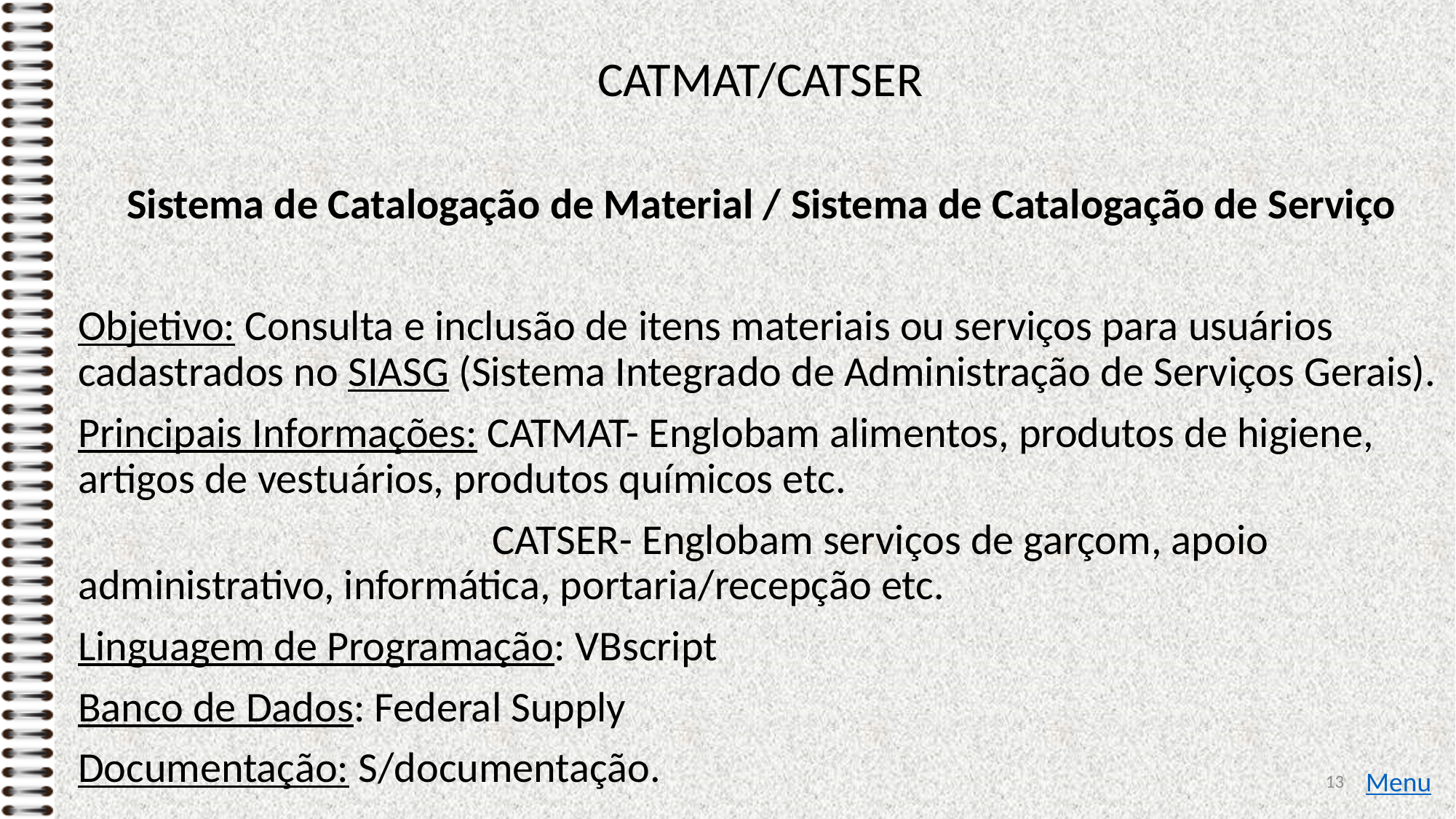

# CATMAT/CATSER

Sistema de Catalogação de Material / Sistema de Catalogação de Serviço

Objetivo: Consulta e inclusão de itens materiais ou serviços para usuários cadastrados no SIASG (Sistema Integrado de Administração de Serviços Gerais).
Principais Informações: CATMAT- Englobam alimentos, produtos de higiene, artigos de vestuários, produtos químicos etc.
			         CATSER- Englobam serviços de garçom, apoio administrativo, informática, portaria/recepção etc.
Linguagem de Programação: VBscript
Banco de Dados: Federal Supply
Documentação: S/documentação.
13
Menu